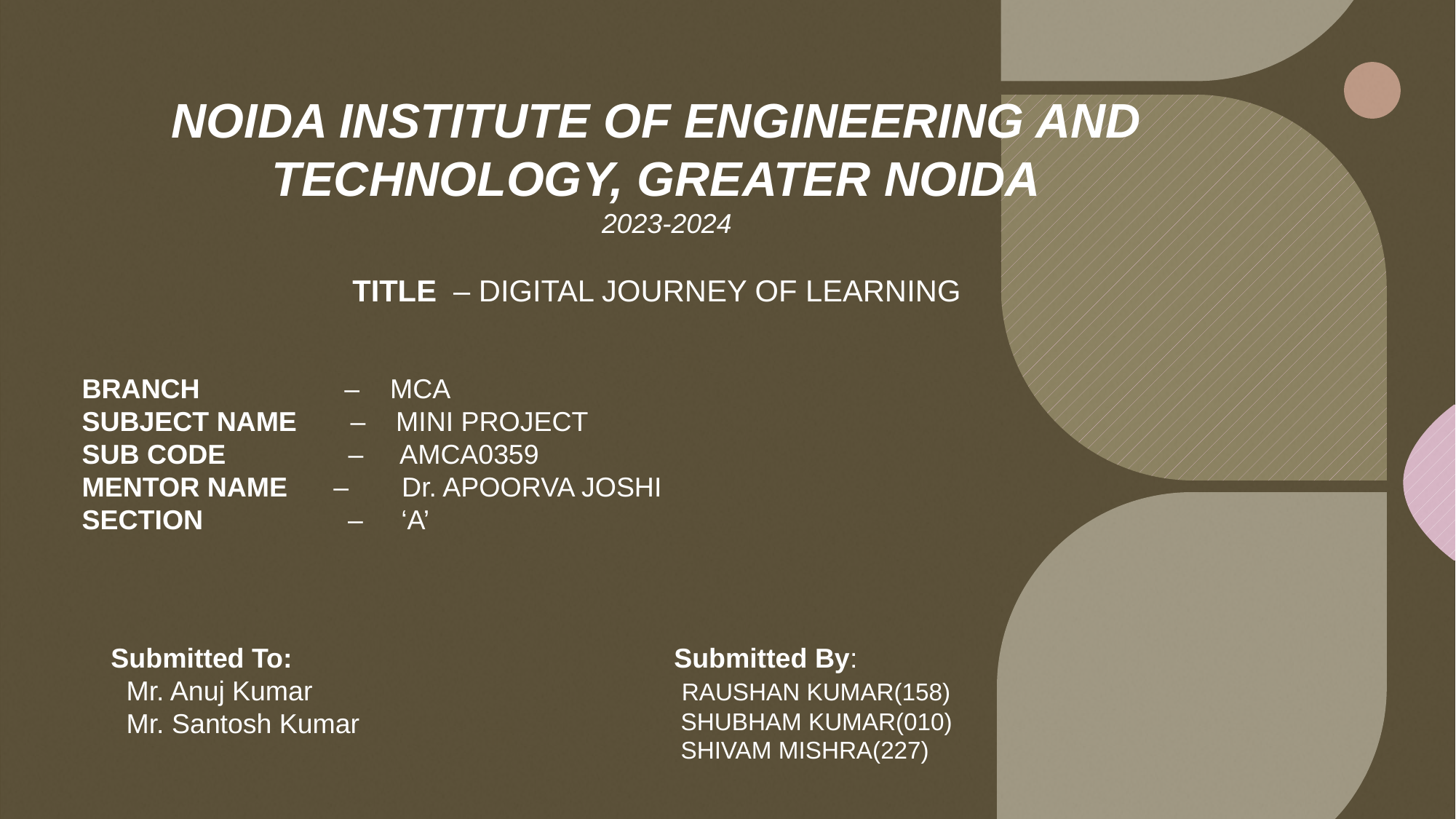

NOIDA INSTITUTE OF ENGINEERING AND TECHNOLOGY, GREATER NOIDA
   2023-2024

TITLE  – DIGITAL JOURNEY OF LEARNING
             BRANCH                   –    MCA
             SUBJECT NAME       –    MINI PROJECT
             SUB CODE                –     AMCA0359
             MENTOR NAME      –       Dr. APOORVA JOSHI
             SECTION                   –     ‘A’
Submitted To:
  Mr. Anuj Kumar
  Mr. Santosh Kumar

Submitted By:
 RAUSHAN KUMAR(158)
 SHUBHAM KUMAR(010)
 SHIVAM MISHRA(227)